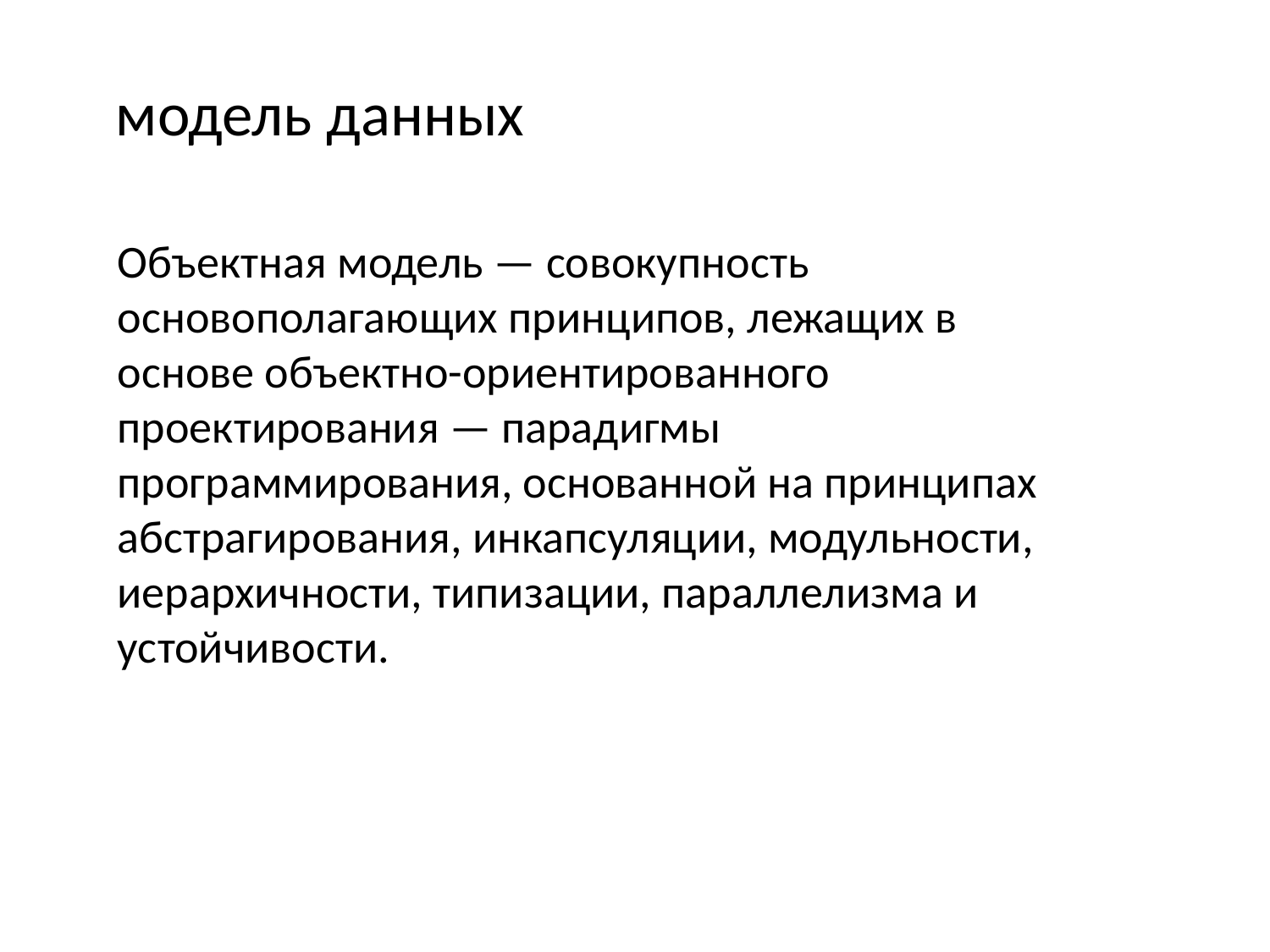

# модель данных
Объектная модель — совокупность основополагающих принципов, лежащих в основе объектно-ориентированного проектирования — парадигмы программирования, основанной на принципах абстрагирования, инкапсуляции, модульности, иерархичности, типизации, параллелизма и устойчивости.